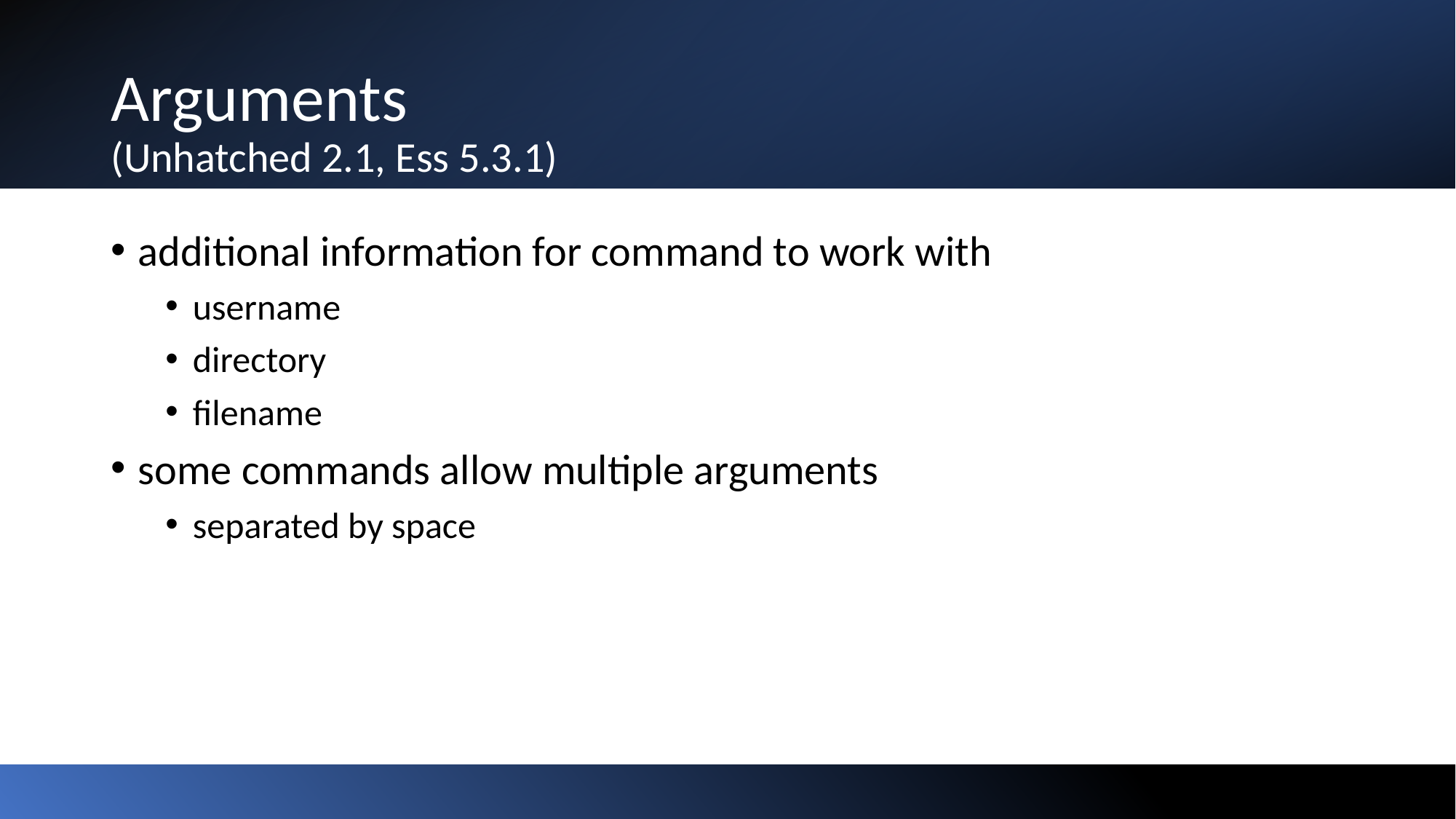

# Arguments (Unhatched 2.1, Ess 5.3.1)
additional information for command to work with
username
directory
filename
some commands allow multiple arguments
separated by space